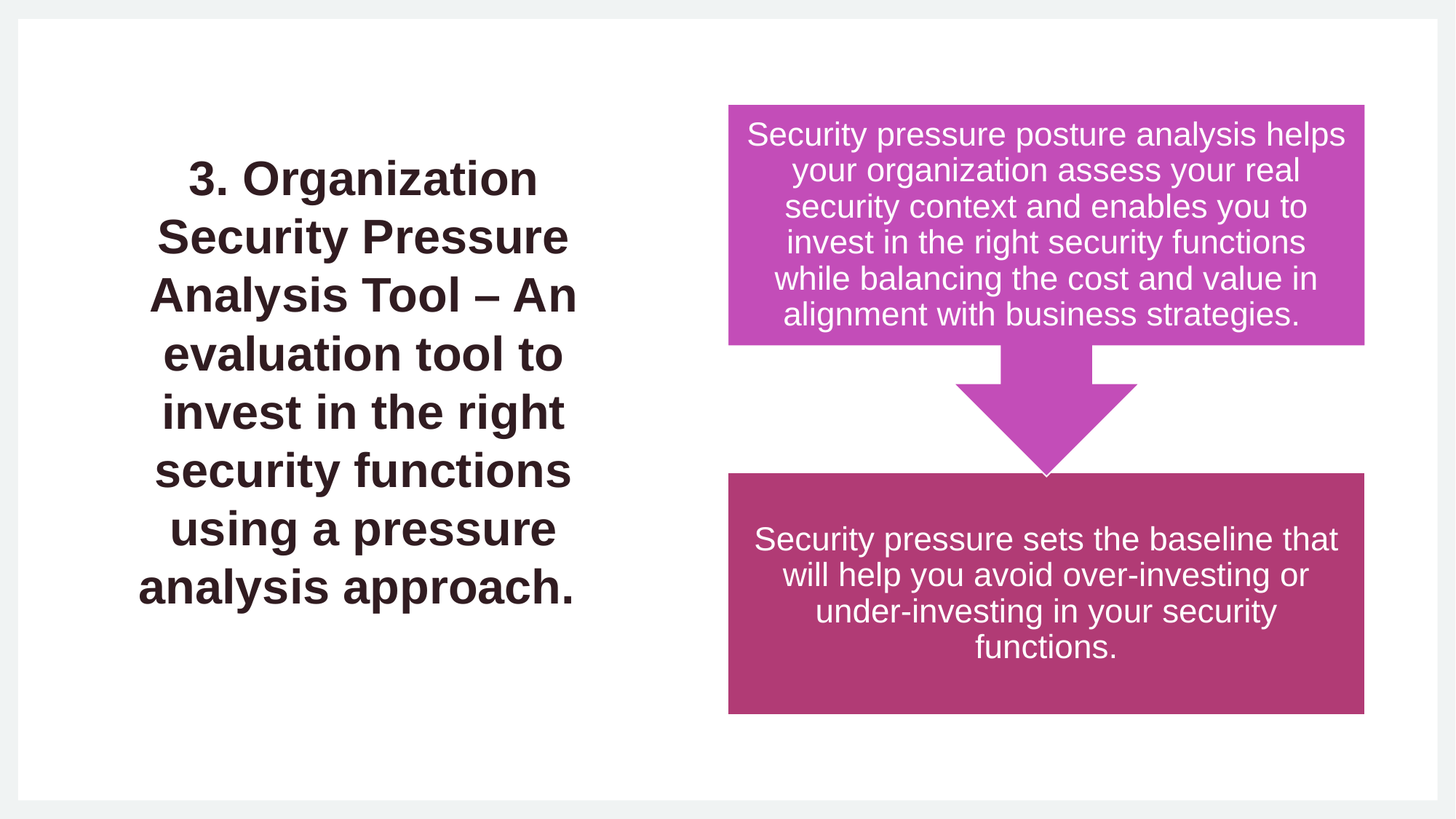

Security pressure sets the baseline that will help you avoid over-investing or under-investing in your security functions.
Security pressure posture analysis helps your organization assess your real security context and enables you to invest in the right security functions while balancing the cost and value in alignment with business strategies.
# 3. Organization Security Pressure Analysis Tool – An evaluation tool to invest in the right security functions using a pressure analysis approach.